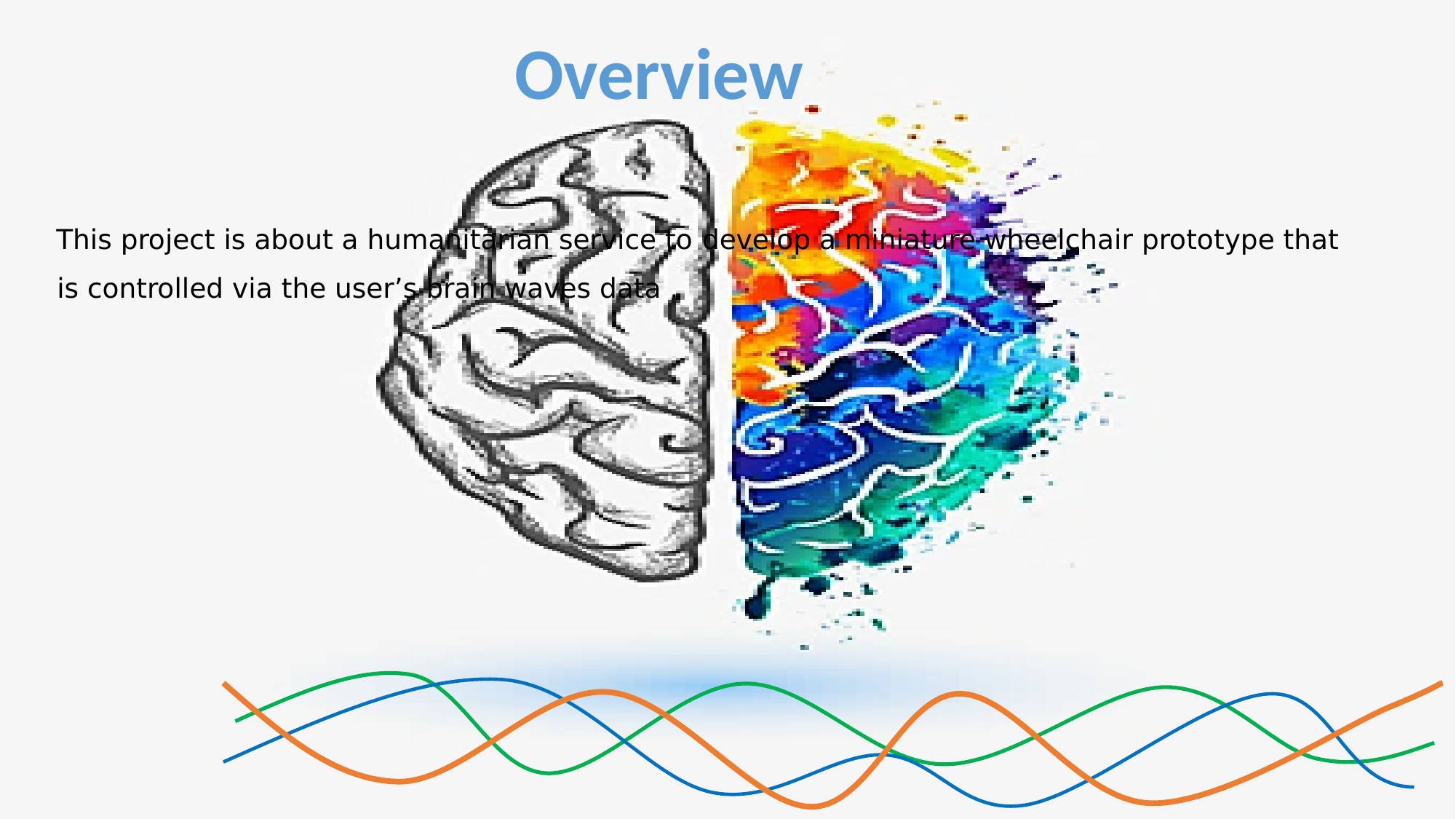

Overview

This project is about a humanitarian service to develop a miniature wheelchair prototype that is controlled via the user’s brain waves data .